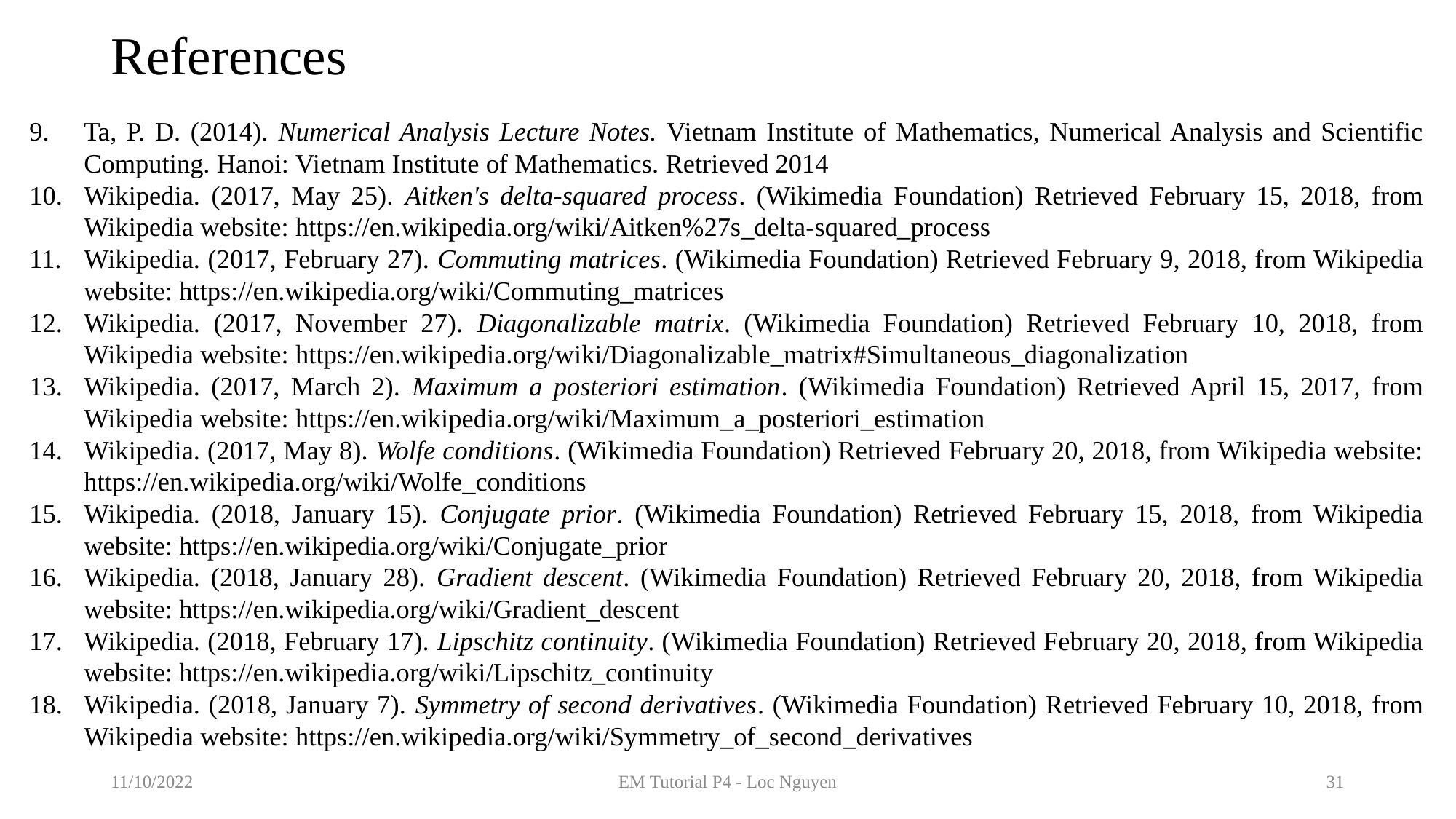

# References
Ta, P. D. (2014). Numerical Analysis Lecture Notes. Vietnam Institute of Mathematics, Numerical Analysis and Scientific Computing. Hanoi: Vietnam Institute of Mathematics. Retrieved 2014
Wikipedia. (2017, May 25). Aitken's delta-squared process. (Wikimedia Foundation) Retrieved February 15, 2018, from Wikipedia website: https://en.wikipedia.org/wiki/Aitken%27s_delta-squared_process
Wikipedia. (2017, February 27). Commuting matrices. (Wikimedia Foundation) Retrieved February 9, 2018, from Wikipedia website: https://en.wikipedia.org/wiki/Commuting_matrices
Wikipedia. (2017, November 27). Diagonalizable matrix. (Wikimedia Foundation) Retrieved February 10, 2018, from Wikipedia website: https://en.wikipedia.org/wiki/Diagonalizable_matrix#Simultaneous_diagonalization
Wikipedia. (2017, March 2). Maximum a posteriori estimation. (Wikimedia Foundation) Retrieved April 15, 2017, from Wikipedia website: https://en.wikipedia.org/wiki/Maximum_a_posteriori_estimation
Wikipedia. (2017, May 8). Wolfe conditions. (Wikimedia Foundation) Retrieved February 20, 2018, from Wikipedia website: https://en.wikipedia.org/wiki/Wolfe_conditions
Wikipedia. (2018, January 15). Conjugate prior. (Wikimedia Foundation) Retrieved February 15, 2018, from Wikipedia website: https://en.wikipedia.org/wiki/Conjugate_prior
Wikipedia. (2018, January 28). Gradient descent. (Wikimedia Foundation) Retrieved February 20, 2018, from Wikipedia website: https://en.wikipedia.org/wiki/Gradient_descent
Wikipedia. (2018, February 17). Lipschitz continuity. (Wikimedia Foundation) Retrieved February 20, 2018, from Wikipedia website: https://en.wikipedia.org/wiki/Lipschitz_continuity
Wikipedia. (2018, January 7). Symmetry of second derivatives. (Wikimedia Foundation) Retrieved February 10, 2018, from Wikipedia website: https://en.wikipedia.org/wiki/Symmetry_of_second_derivatives
11/10/2022
EM Tutorial P4 - Loc Nguyen
31